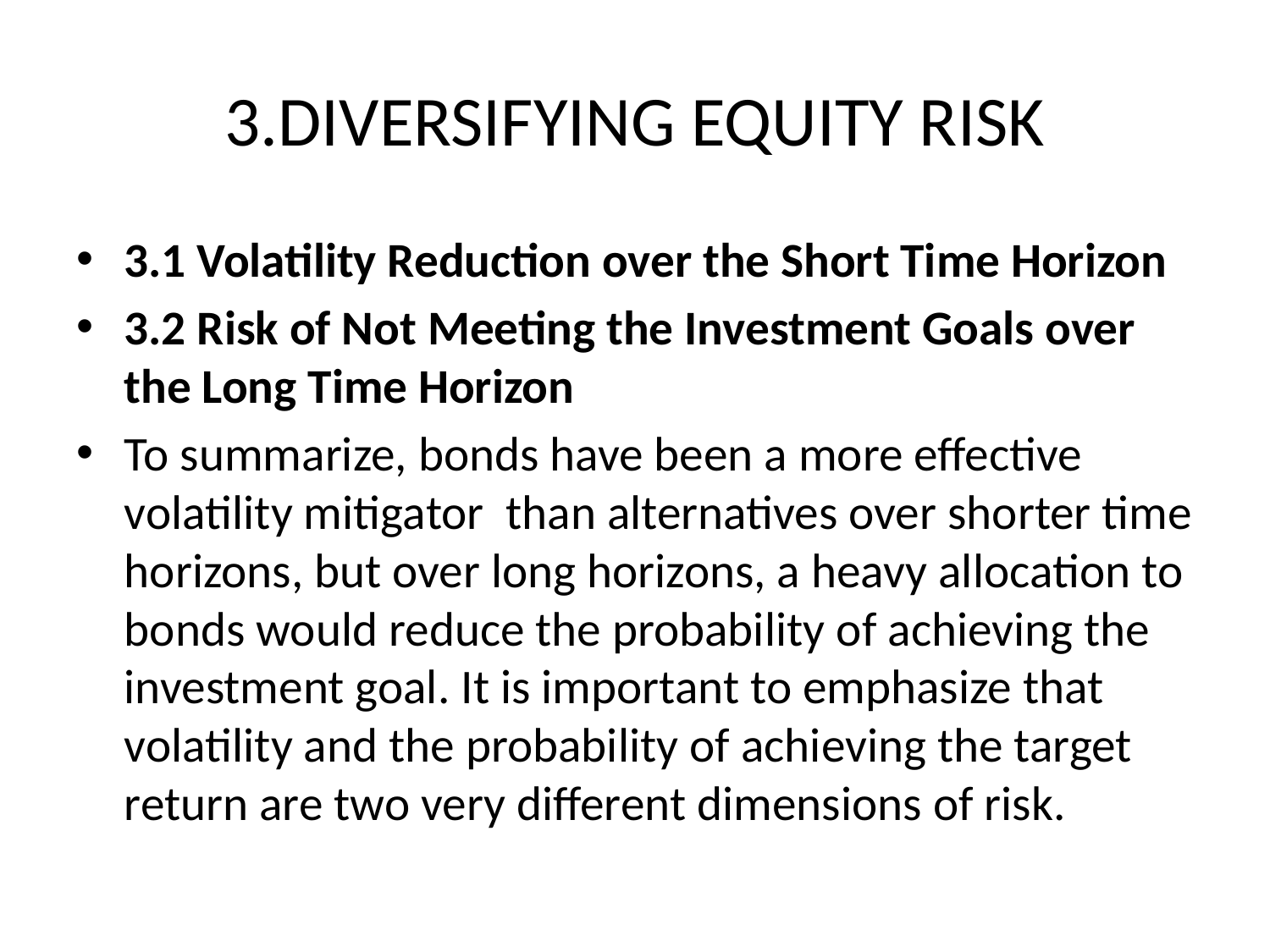

# 3.DIVERSIFYING EQUITY RISK
3.1 Volatility Reduction over the Short Time Horizon
3.2 Risk of Not Meeting the Investment Goals over the Long Time Horizon
To summarize, bonds have been a more effective volatility mitigator  than alternatives over shorter time horizons, but over long horizons, a heavy allocation to bonds would reduce the probability of achieving the investment goal. It is important to emphasize that volatility and the probability of achieving the target return are two very different dimensions of risk.